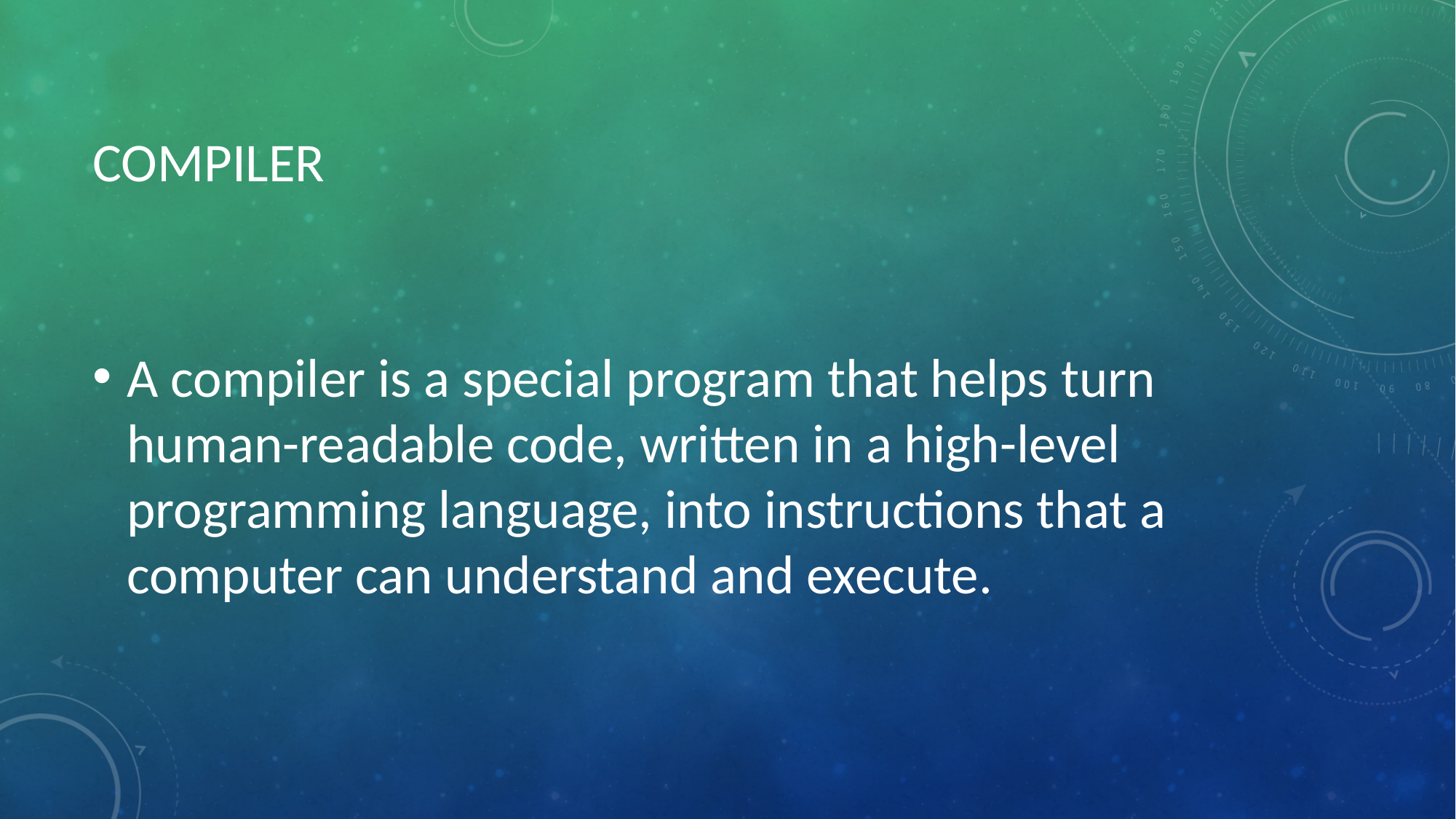

# Compiler
A compiler is a special program that helps turn human-readable code, written in a high-level programming language, into instructions that a computer can understand and execute.